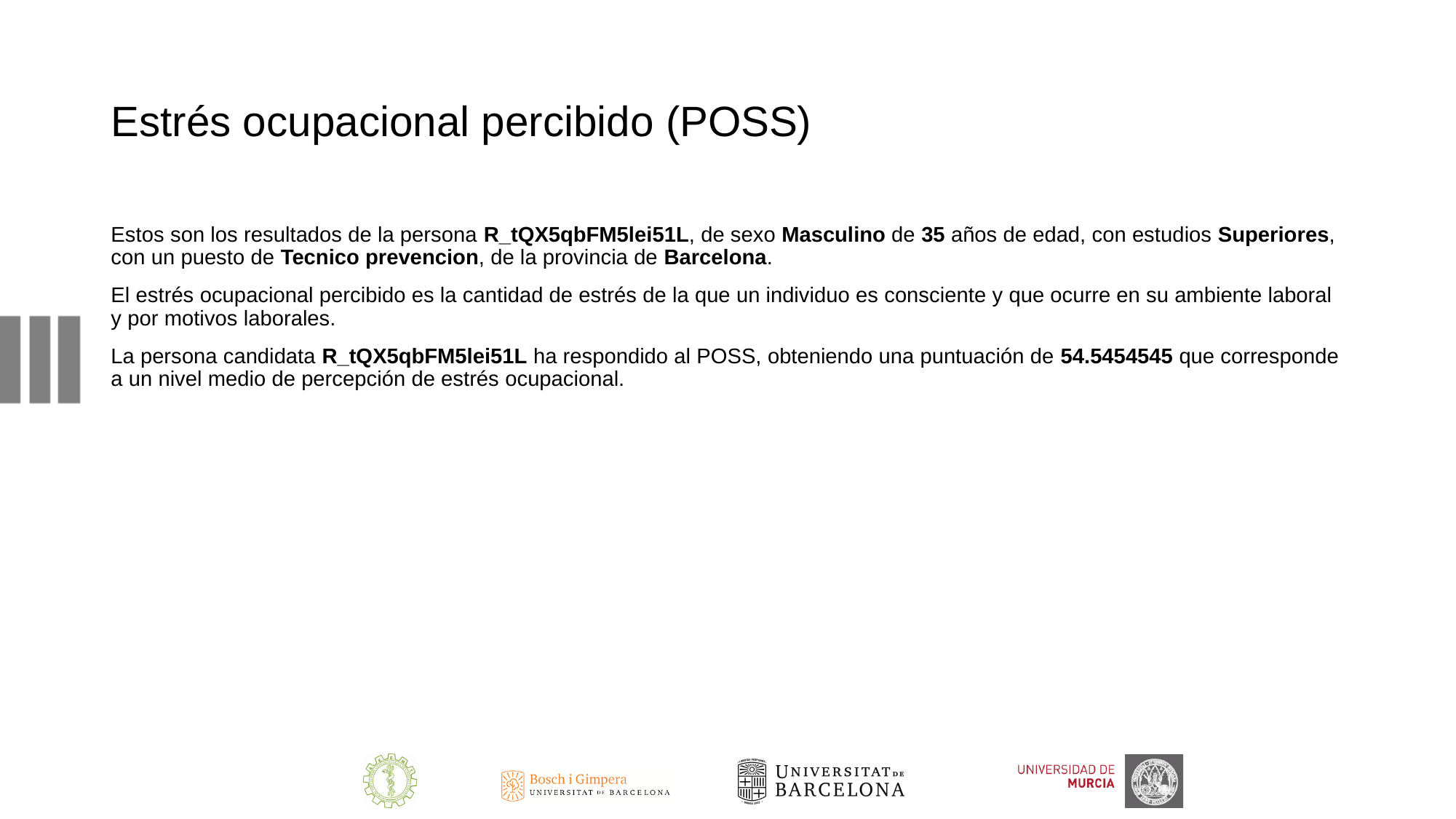

# Estrés ocupacional percibido (POSS)
Estos son los resultados de la persona R_tQX5qbFM5lei51L, de sexo Masculino de 35 años de edad, con estudios Superiores, con un puesto de Tecnico prevencion, de la provincia de Barcelona.
El estrés ocupacional percibido es la cantidad de estrés de la que un individuo es consciente y que ocurre en su ambiente laboral y por motivos laborales.
La persona candidata R_tQX5qbFM5lei51L ha respondido al POSS, obteniendo una puntuación de 54.5454545 que corresponde a un nivel medio de percepción de estrés ocupacional.